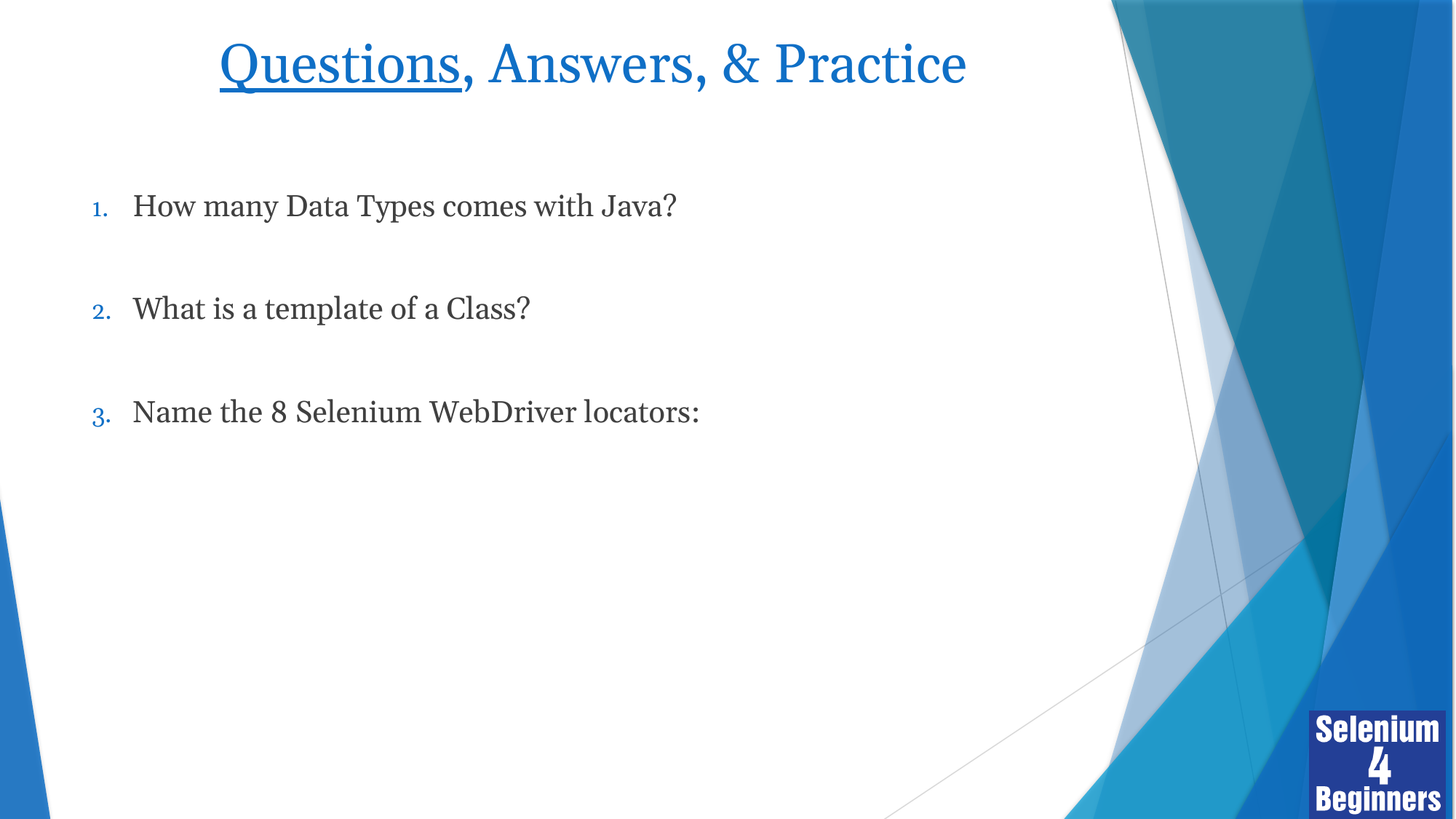

# Questions, Answers, & Practice
How many Data Types comes with Java?

What is a template of a Class?

Name the 8 Selenium WebDriver locators: